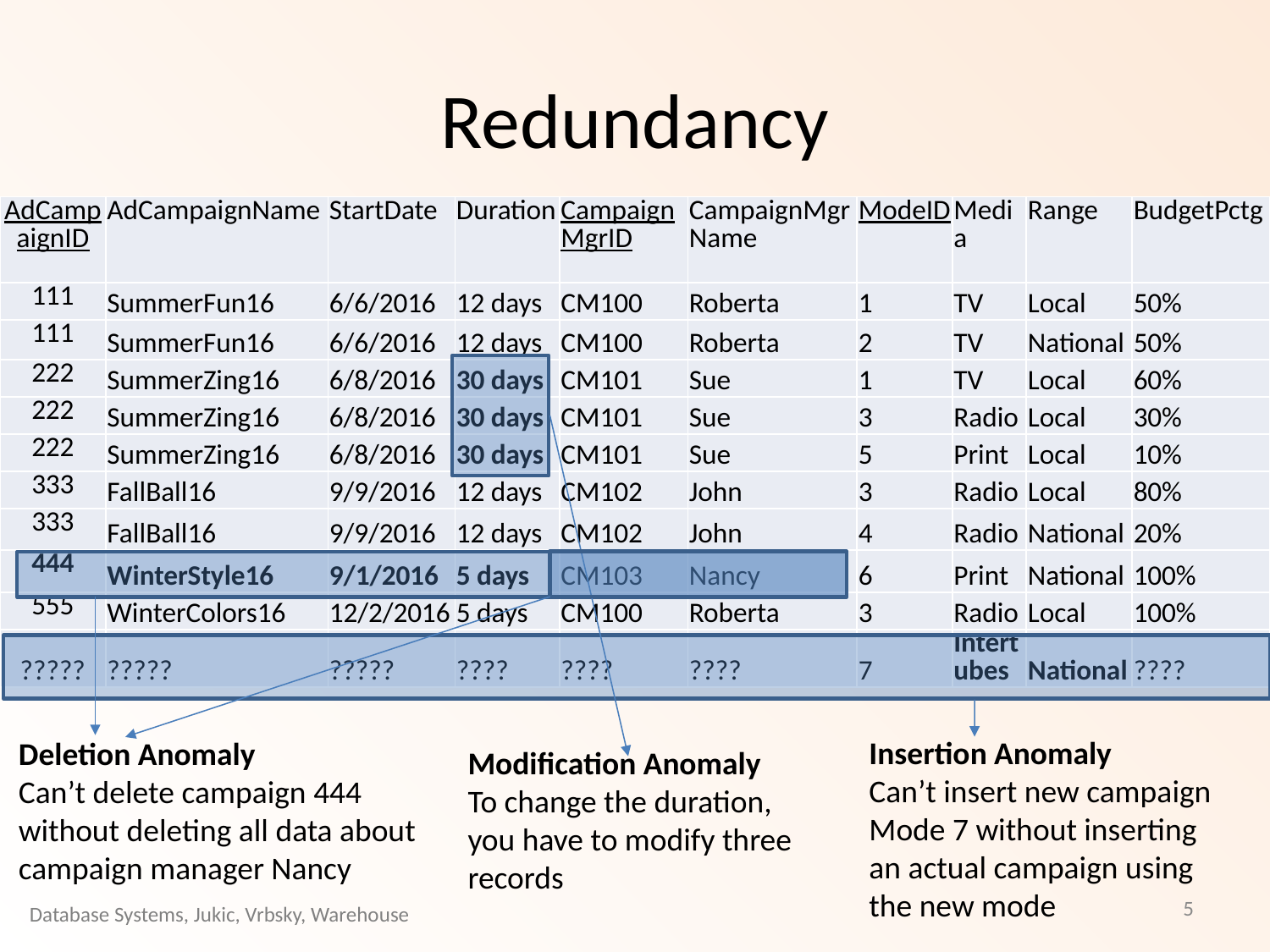

Redundancy
| AdCampaignID | AdCampaignName | StartDate | Duration | CampaignMgrID | CampaignMgrName | ModeID | Media | Range | BudgetPctg |
| --- | --- | --- | --- | --- | --- | --- | --- | --- | --- |
| 111 | SummerFun16 | 6/6/2016 | 12 days | CM100 | Roberta | 1 | TV | Local | 50% |
| 111 | SummerFun16 | 6/6/2016 | 12 days | CM100 | Roberta | 2 | TV | National | 50% |
| 222 | SummerZing16 | 6/8/2016 | 30 days | CM101 | Sue | 1 | TV | Local | 60% |
| 222 | SummerZing16 | 6/8/2016 | 30 days | CM101 | Sue | 3 | Radio | Local | 30% |
| 222 | SummerZing16 | 6/8/2016 | 30 days | CM101 | Sue | 5 | Print | Local | 10% |
| 333 | FallBall16 | 9/9/2016 | 12 days | CM102 | John | 3 | Radio | Local | 80% |
| 333 | FallBall16 | 9/9/2016 | 12 days | CM102 | John | 4 | Radio | National | 20% |
| 444 | WinterStyle16 | 9/1/2016 | 5 days | CM103 | Nancy | 6 | Print | National | 100% |
| 555 | WinterColors16 | 12/2/2016 | 5 days | CM100 | Roberta | 3 | Radio | Local | 100% |
| ????? | ????? | ????? | ???? | ???? | ???? | 7 | Intertubes | National | ???? |

Insertion Anomaly
Can’t insert new campaign
Mode 7 without inserting an actual campaign using the new mode
Deletion Anomaly
Can’t delete campaign 444
without deleting all data about
campaign manager Nancy
Modification Anomaly
To change the duration,
you have to modify three
records
5
Database Systems, Jukic, Vrbsky, Warehouse